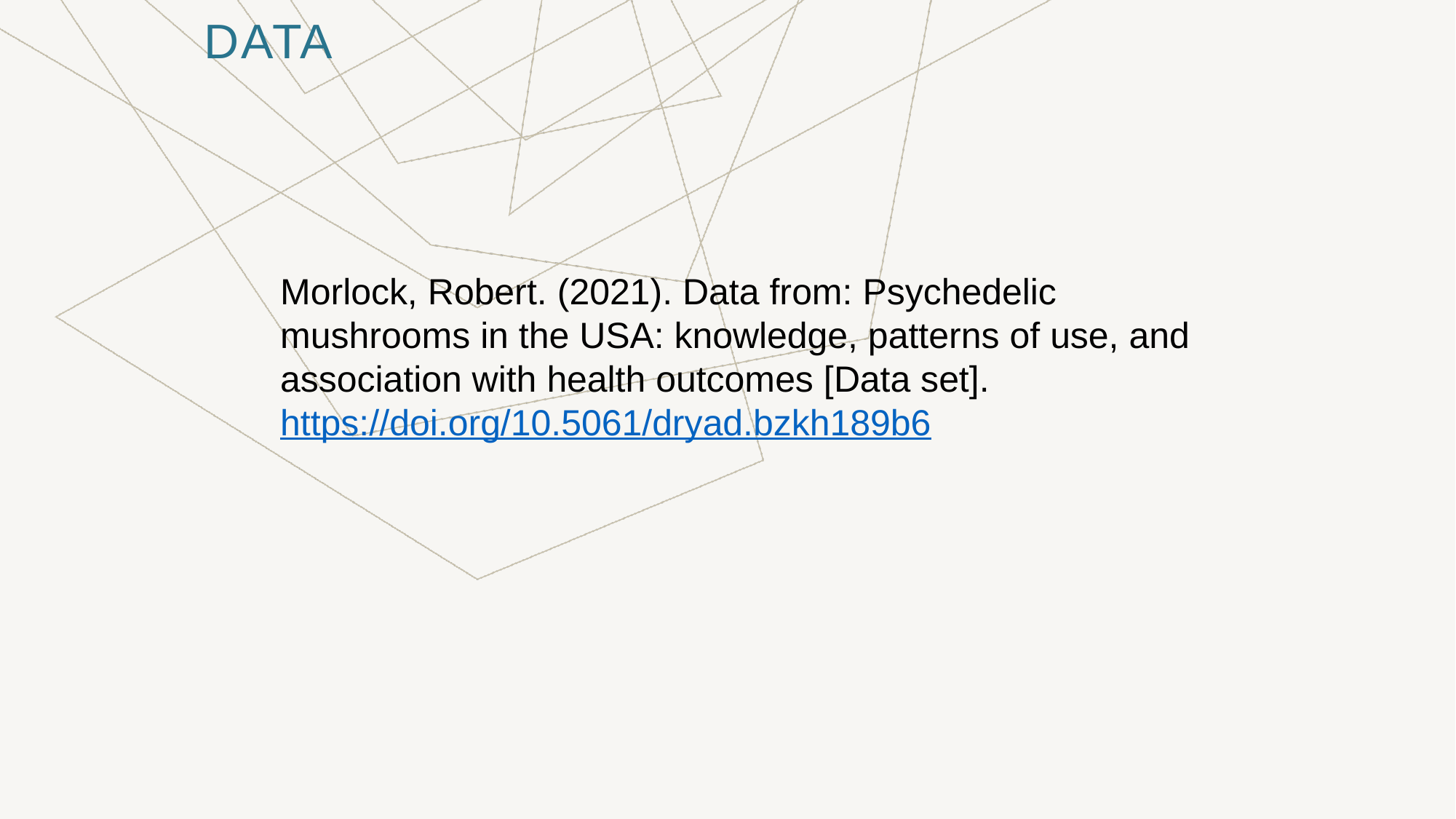

Data
Morlock, Robert. (2021). Data from: Psychedelic mushrooms in the USA: knowledge, patterns of use, and association with health outcomes [Data set]. https://doi.org/10.5061/dryad.bzkh189b6